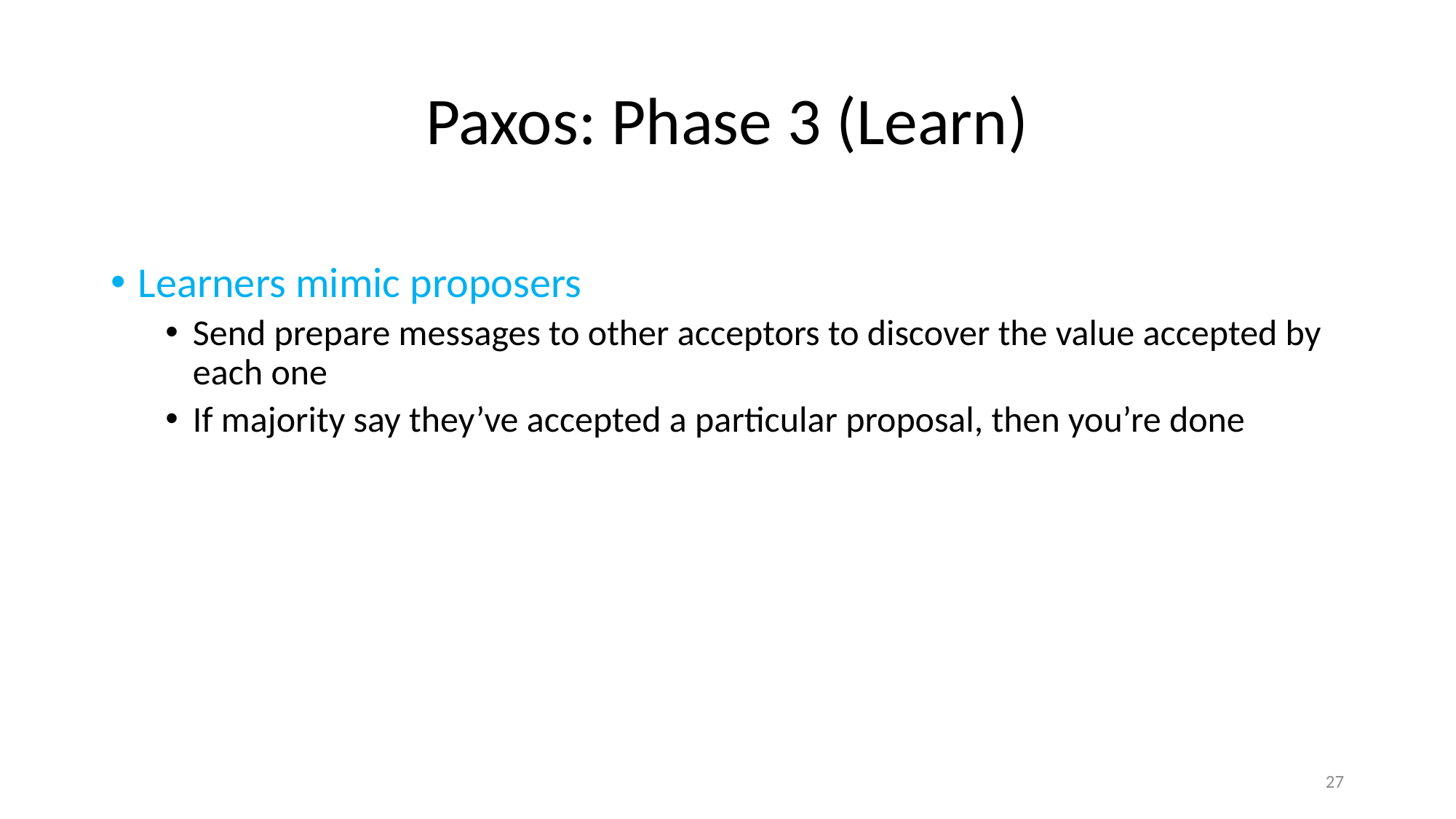

# Paxos: Phase 3 (Learn)
Learners mimic proposers
Send prepare messages to other acceptors to discover the value accepted by each one
If majority say they’ve accepted a particular proposal, then you’re done
27